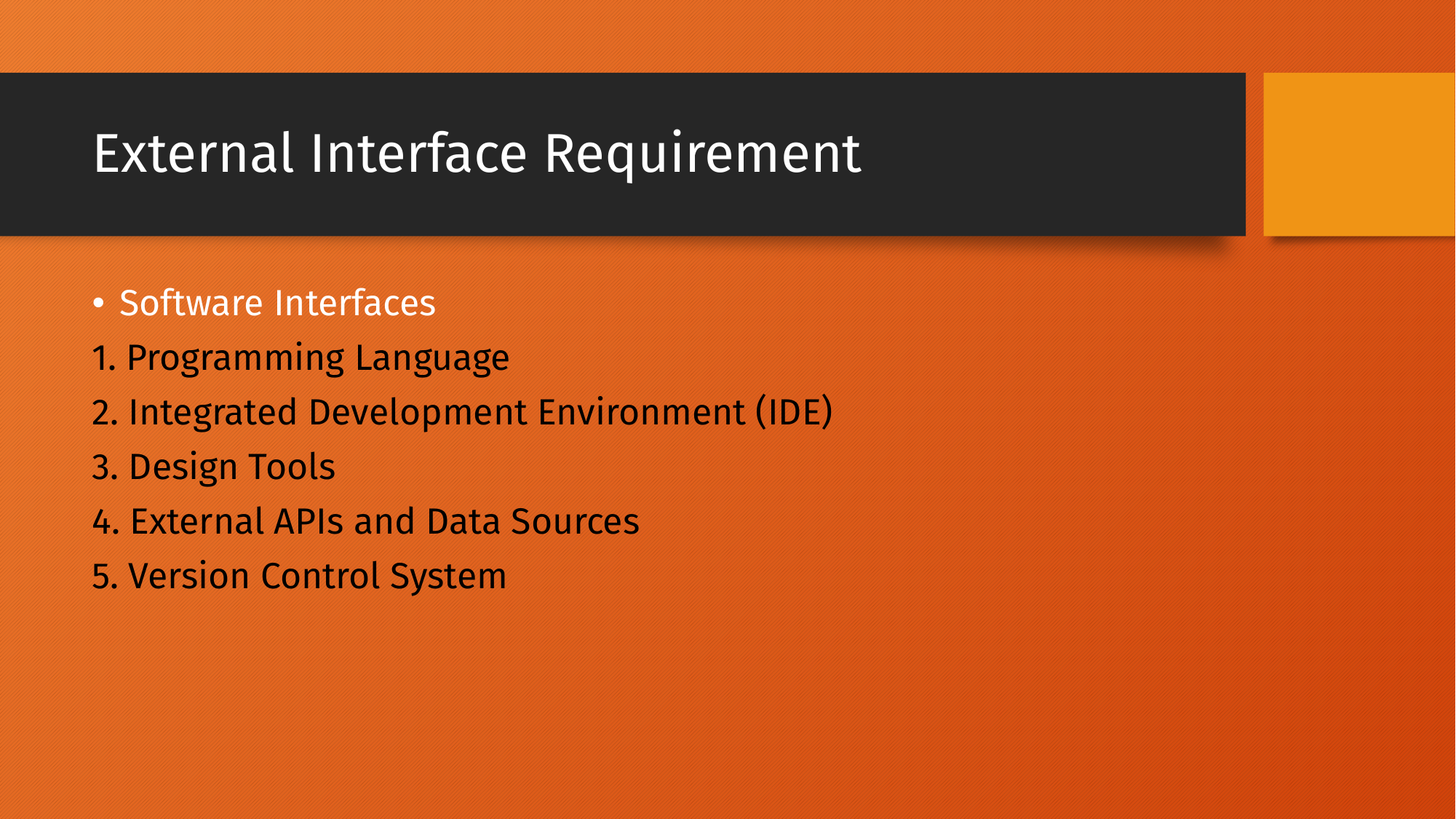

# External Interface Requirement
Software Interfaces
1. Programming Language
2. Integrated Development Environment (IDE)
3. Design Tools
4. External APIs and Data Sources
5. Version Control System